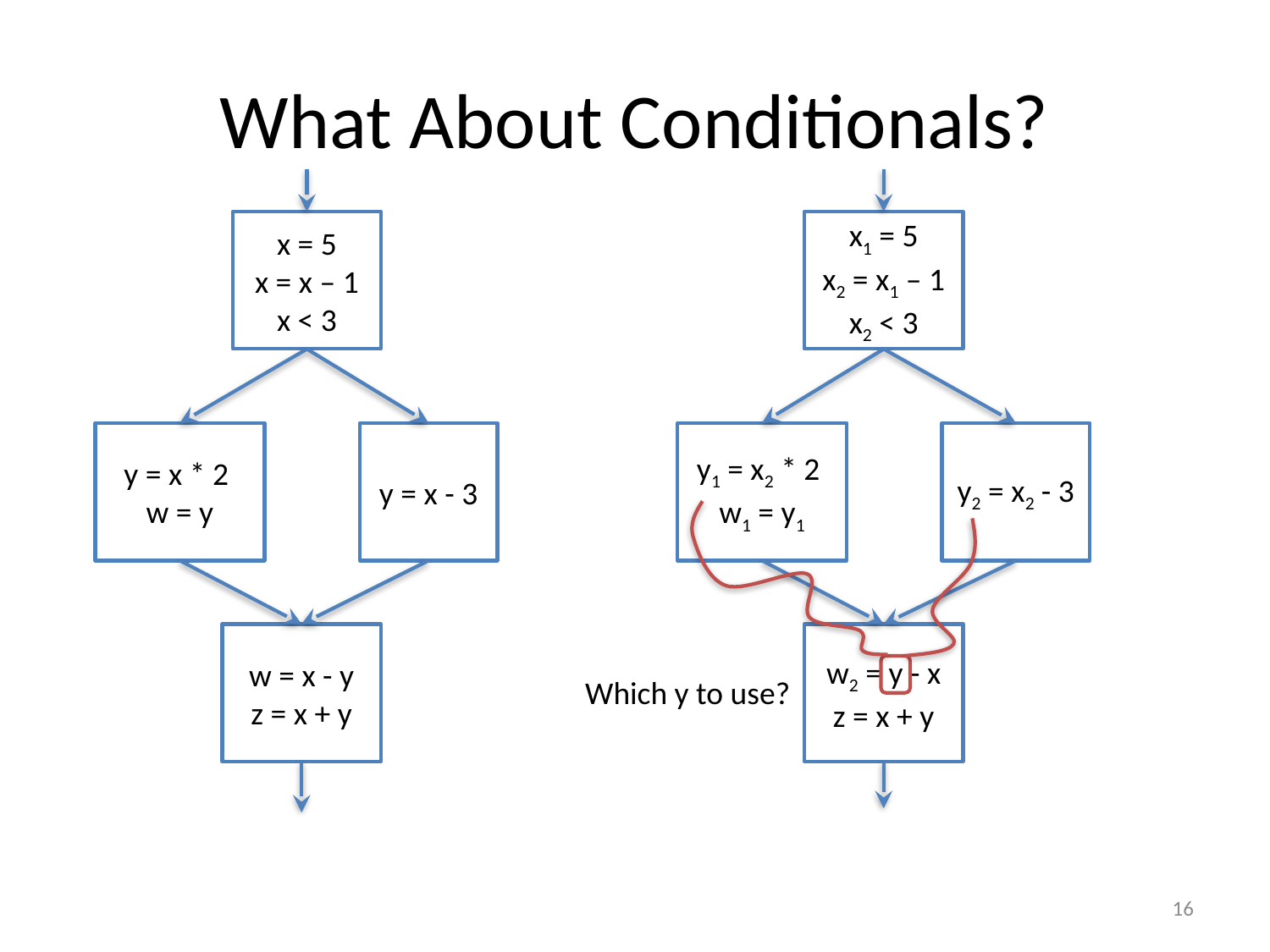

# What About Conditionals?
x = 5
x = x – 1
x < 3
x1 = 5
x2 = x1 – 1
x2 < 3
y = x * 2
w = y
y = x - 3
y1 = x2 * 2
w1 = y1
y2 = x2 - 3

w = x - y
z = x + y
w2 = y - x
z = x + y

Which y to use?
16